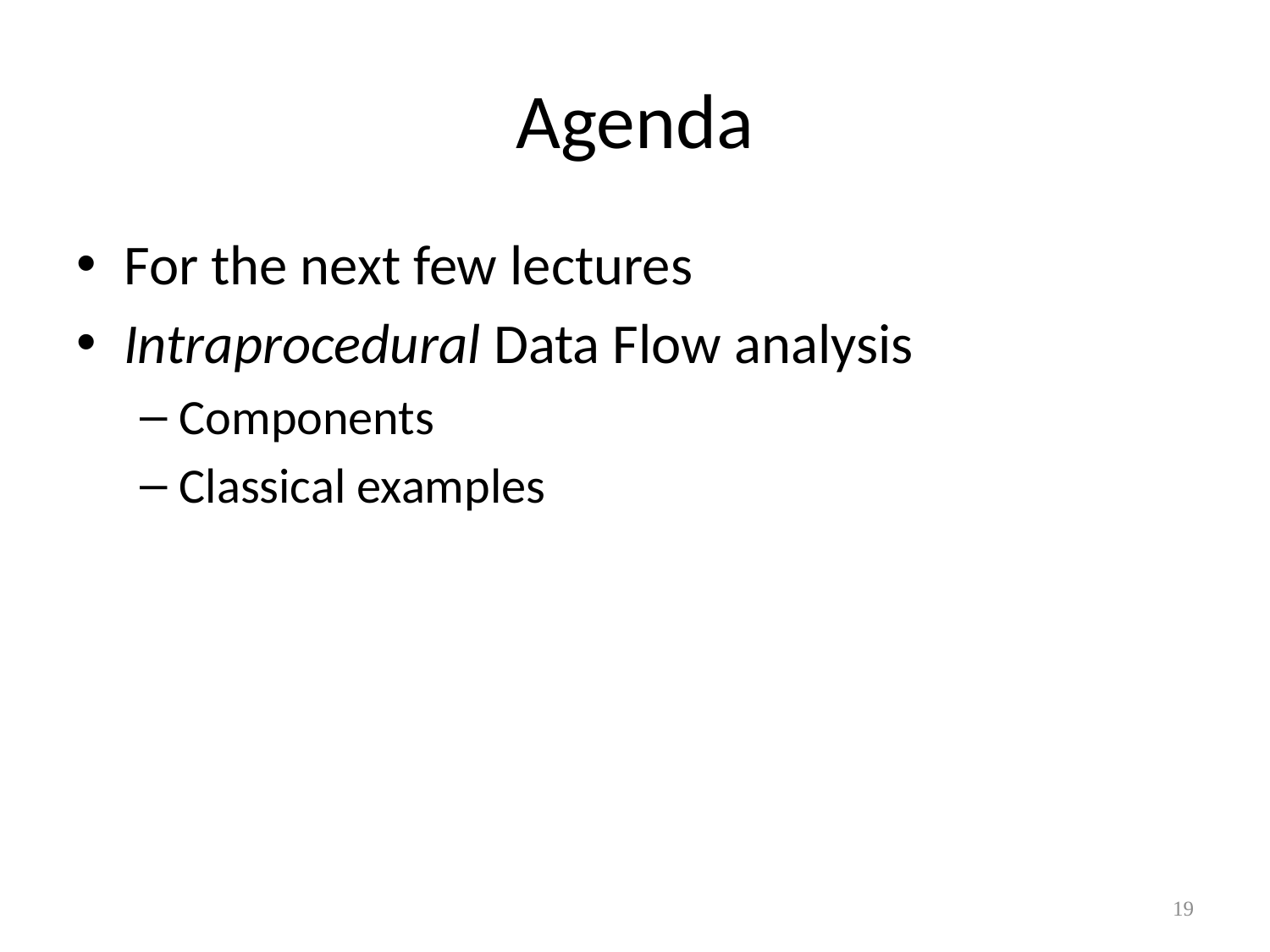

# Agenda
For the next few lectures
Intraprocedural Data Flow analysis
Components
Classical examples

19